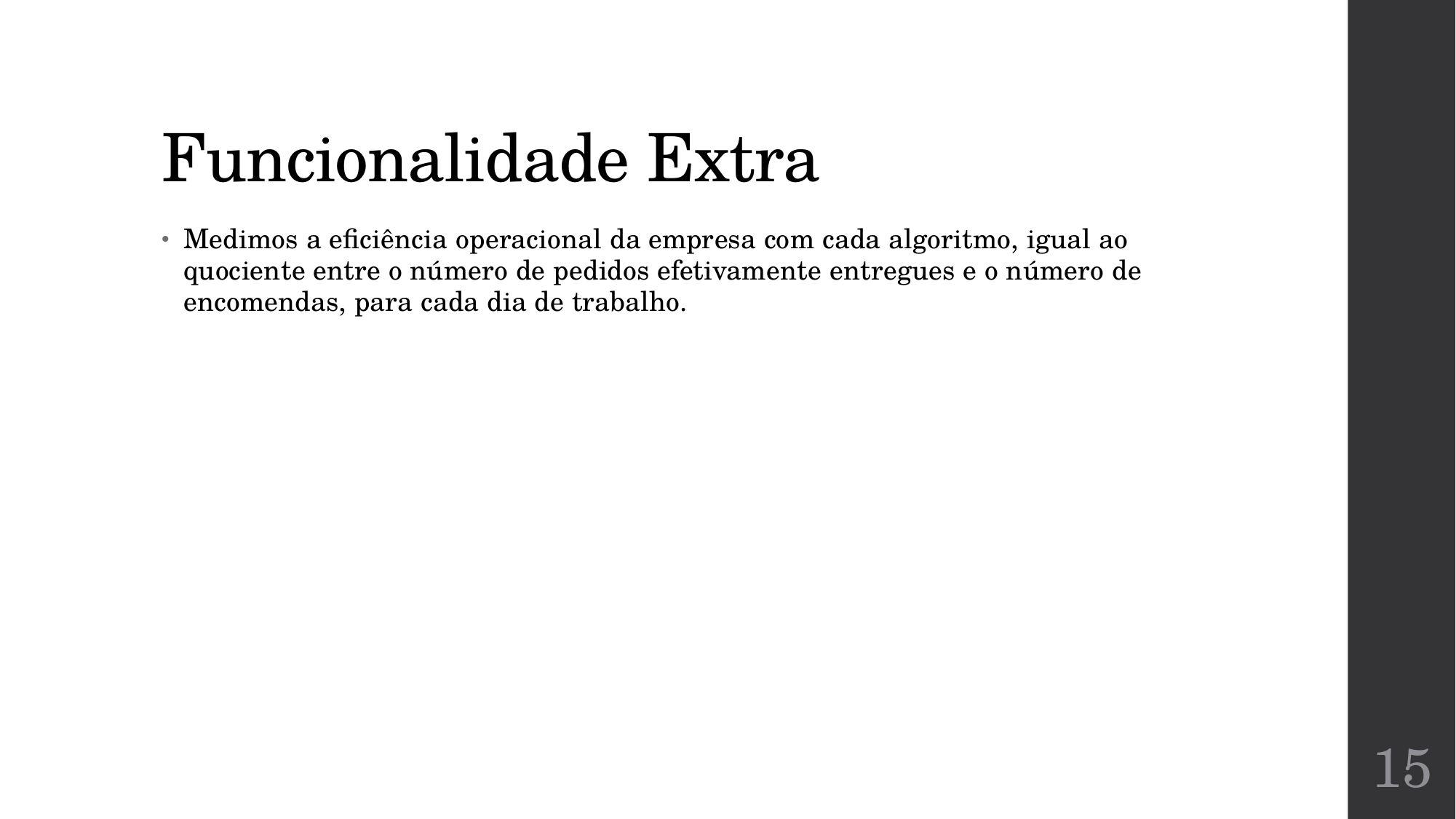

# Funcionalidade Extra
Medimos a eficiência operacional da empresa com cada algoritmo, igual ao quociente entre o número de pedidos efetivamente entregues e o número de encomendas, para cada dia de trabalho.
15